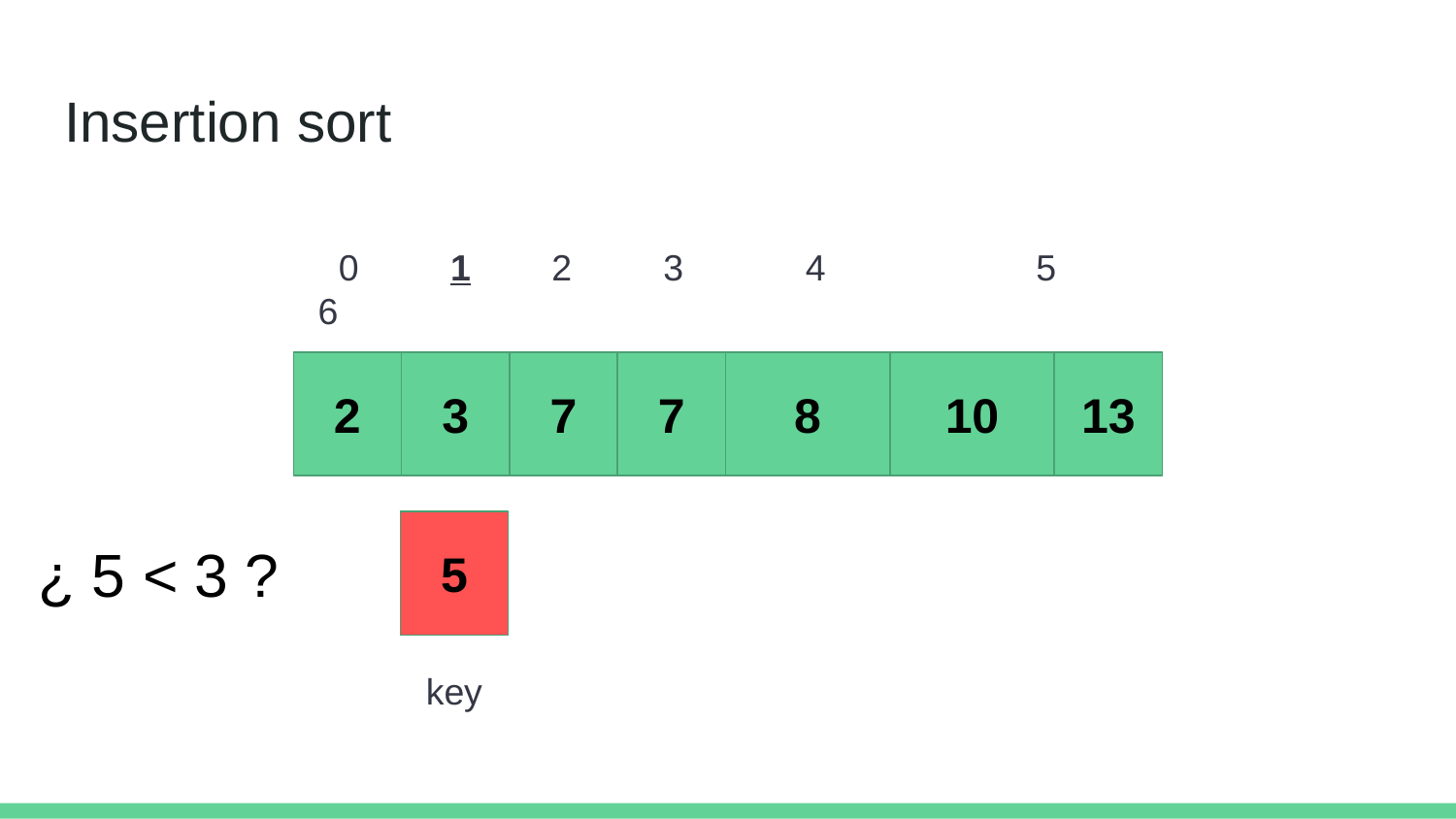

# Insertion sort
   0         1        2         3            4          	5           6
2
3
7
7
8
10
13
¿ 5 < 3 ?
5
key